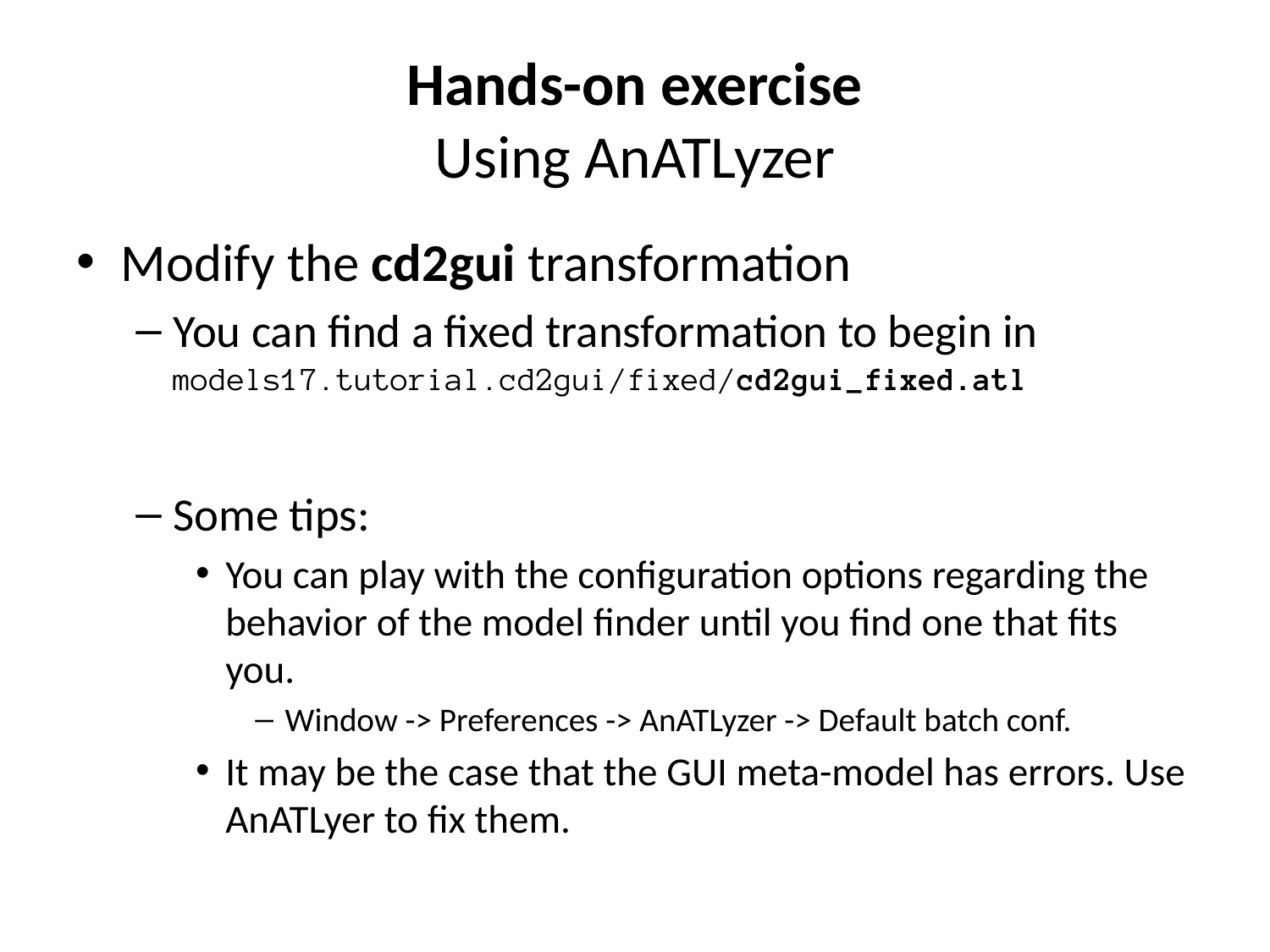

# Hands-on exercise Using AnATLyzer
Modify the cd2gui transformation
You can find a fixed transformation to begin in  models17.tutorial.cd2gui/fixed/cd2gui_fixed.atl

Some tips:
You can play with the configuration options regarding the behavior of the model finder until you find one that fits you.
Window -> Preferences -> AnATLyzer -> Default batch conf.
It may be the case that the GUI meta-model has errors. Use AnATLyer to fix them.